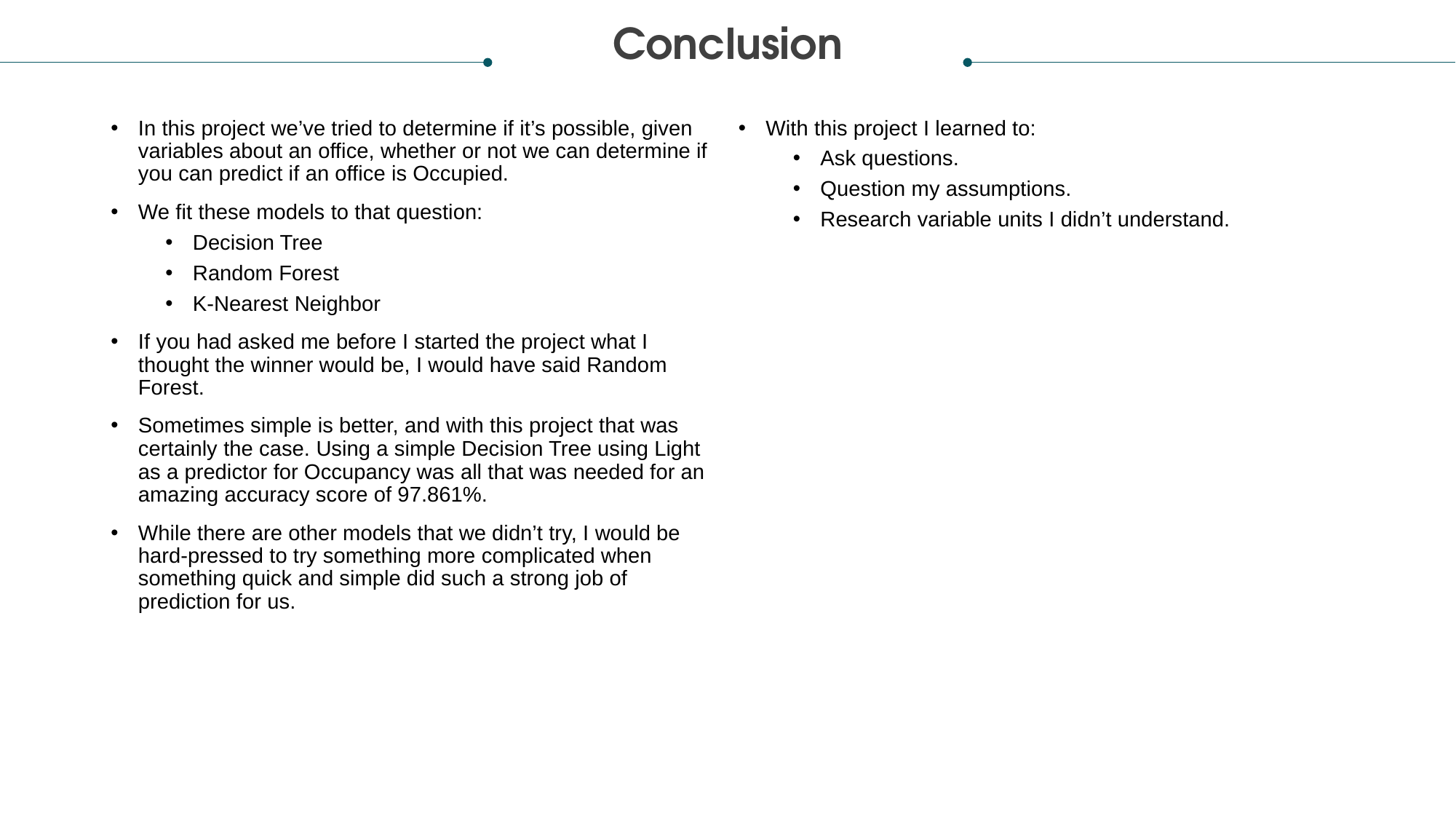

Conclusion
In this project we’ve tried to determine if it’s possible, given variables about an office, whether or not we can determine if you can predict if an office is Occupied.
We fit these models to that question:
Decision Tree
Random Forest
K-Nearest Neighbor
If you had asked me before I started the project what I thought the winner would be, I would have said Random Forest.
Sometimes simple is better, and with this project that was certainly the case. Using a simple Decision Tree using Light as a predictor for Occupancy was all that was needed for an amazing accuracy score of 97.861%.
While there are other models that we didn’t try, I would be hard-pressed to try something more complicated when something quick and simple did such a strong job of prediction for us.
With this project I learned to:
Ask questions.
Question my assumptions.
Research variable units I didn’t understand.